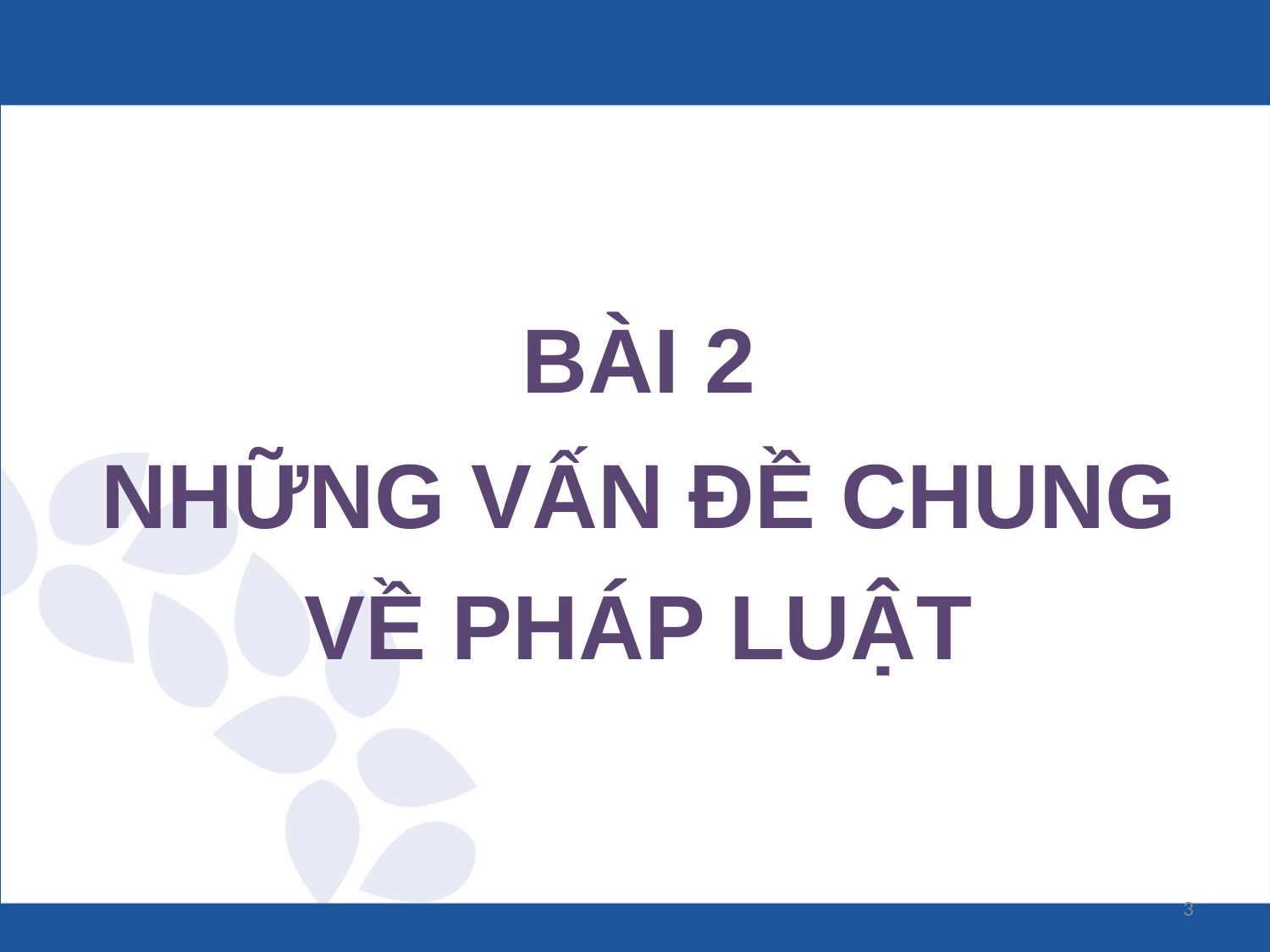

BÀI 2
NHỮNG VẤN ĐỀ CHUNG VỀ PHÁP LUẬT
3